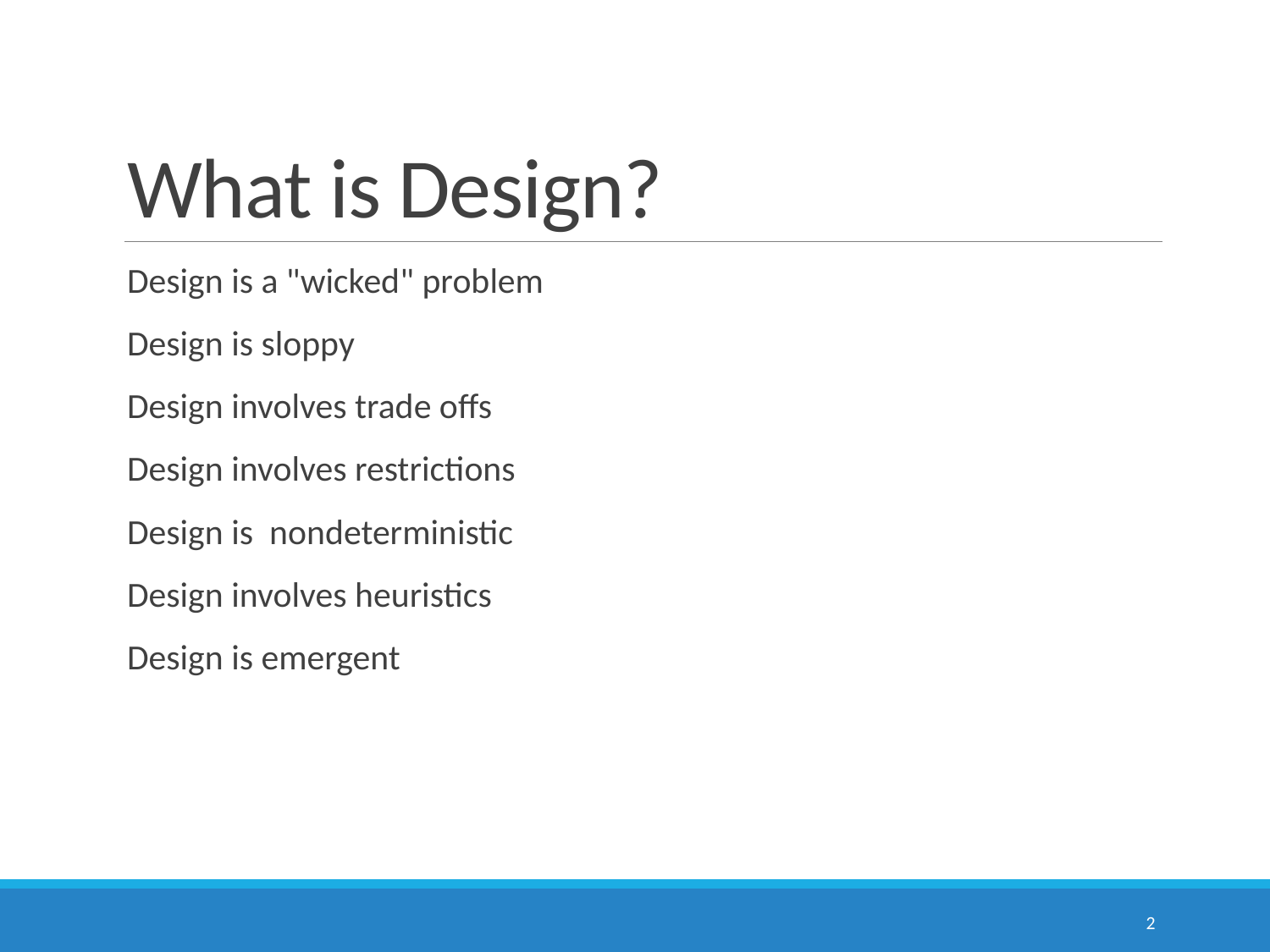

# What is Design?
Design is a "wicked" problem
Design is sloppy
Design involves trade offs
Design involves restrictions
Design is  nondeterministic
Design involves heuristics
Design is emergent

2